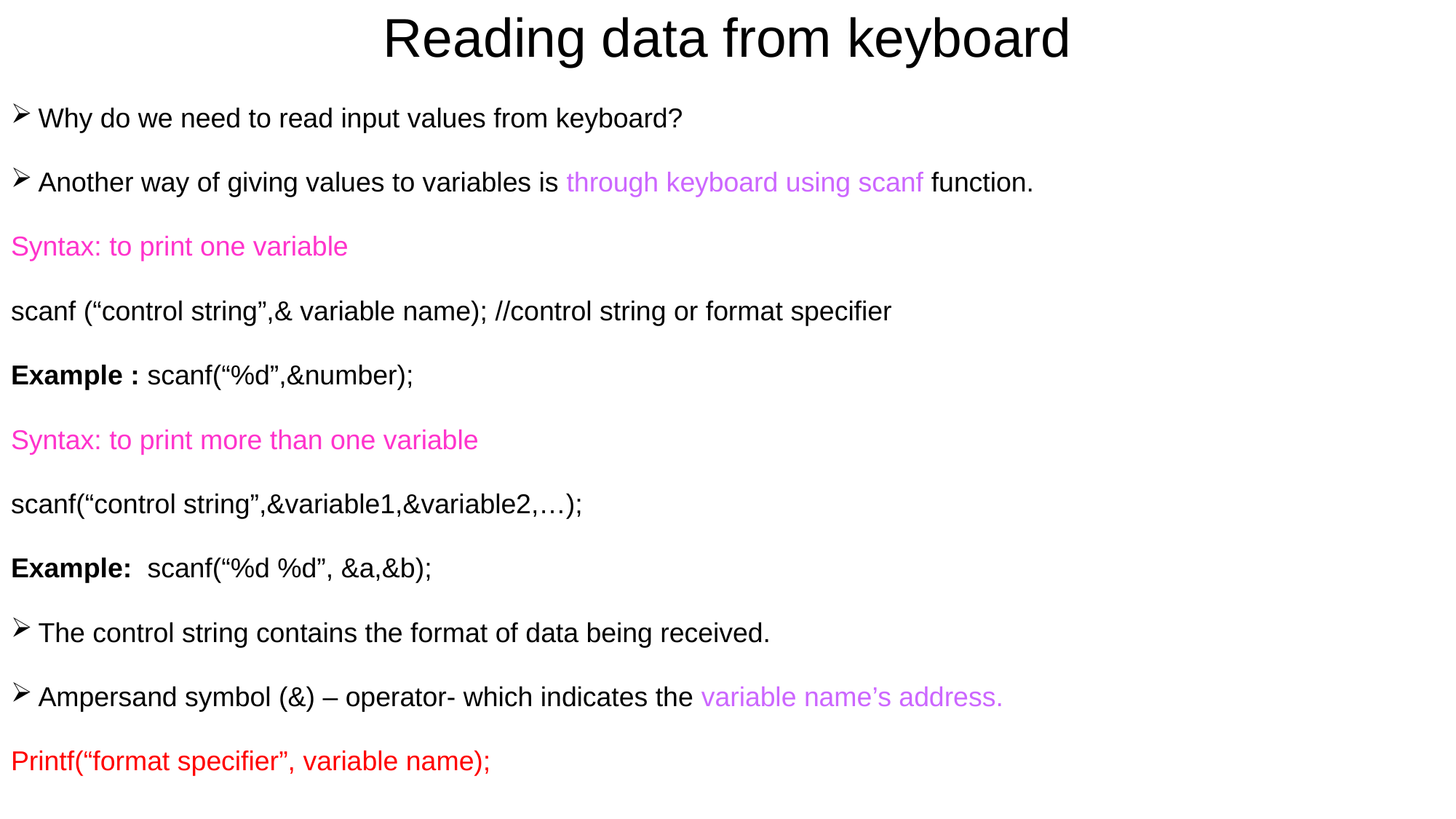

# Reading data from keyboard
Why do we need to read input values from keyboard?
Another way of giving values to variables is through keyboard using scanf function.
Syntax: to print one variable
scanf (“control string”,& variable name); //control string or format specifier
Example : scanf(“%d”,&number);
Syntax: to print more than one variable
scanf(“control string”,&variable1,&variable2,…);
Example:  scanf(“%d %d”, &a,&b);
The control string contains the format of data being received.
Ampersand symbol (&) – operator- which indicates the variable name’s address.
Printf(“format specifier”, variable name);